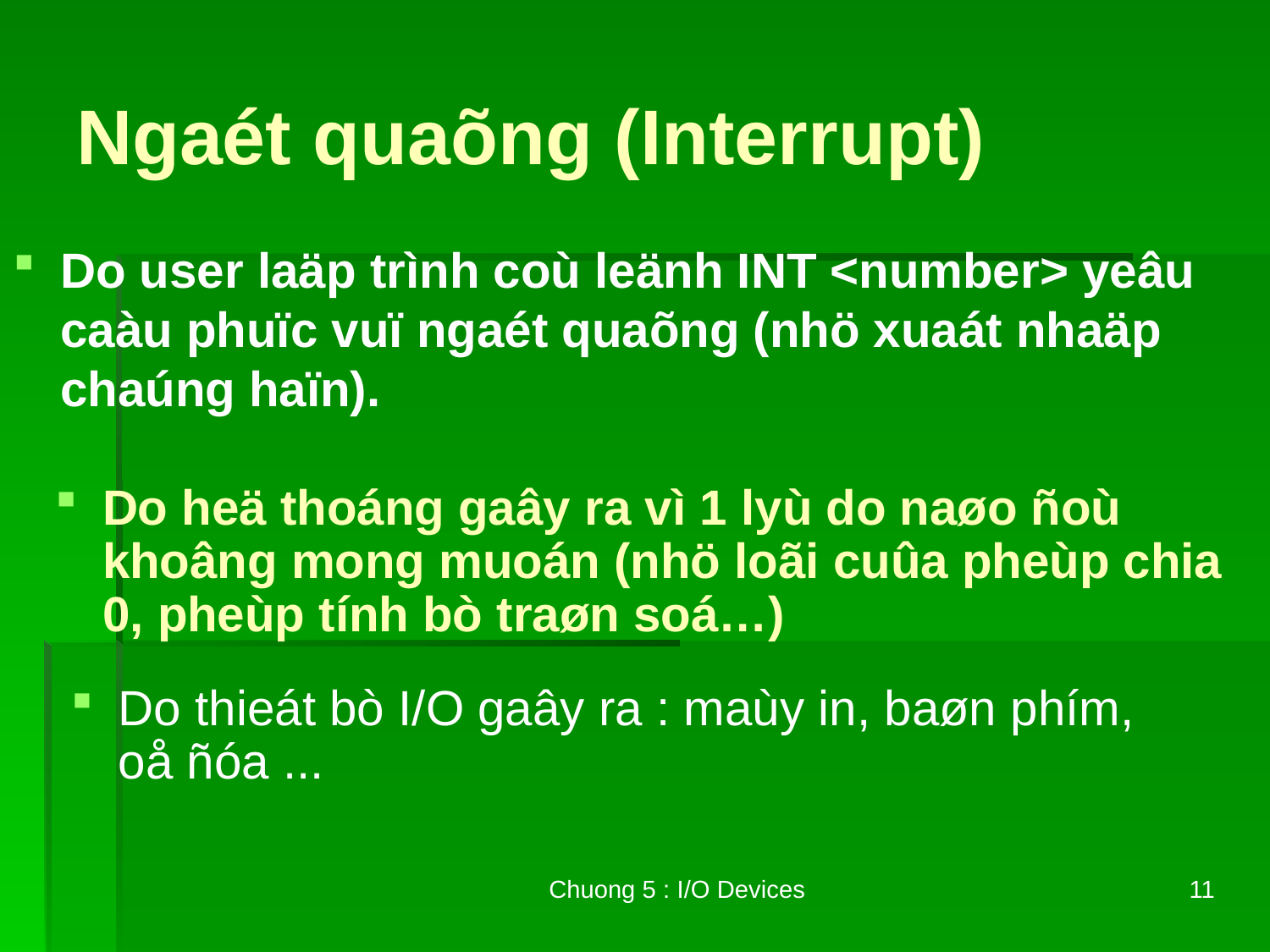

# Ngaét quaõng (Interrupt)
Do user laäp trình coù leänh INT <number> yeâu caàu phuïc vuï ngaét quaõng (nhö xuaát nhaäp chaúng haïn).
Do heä thoáng gaây ra vì 1 lyù do naøo ñoù khoâng mong muoán (nhö loãi cuûa pheùp chia 0, pheùp tính bò traøn soá…)
Do thieát bò I/O gaây ra : maùy in, baøn phím, oå ñóa ...

Chuong 5 : I/O Devices
11